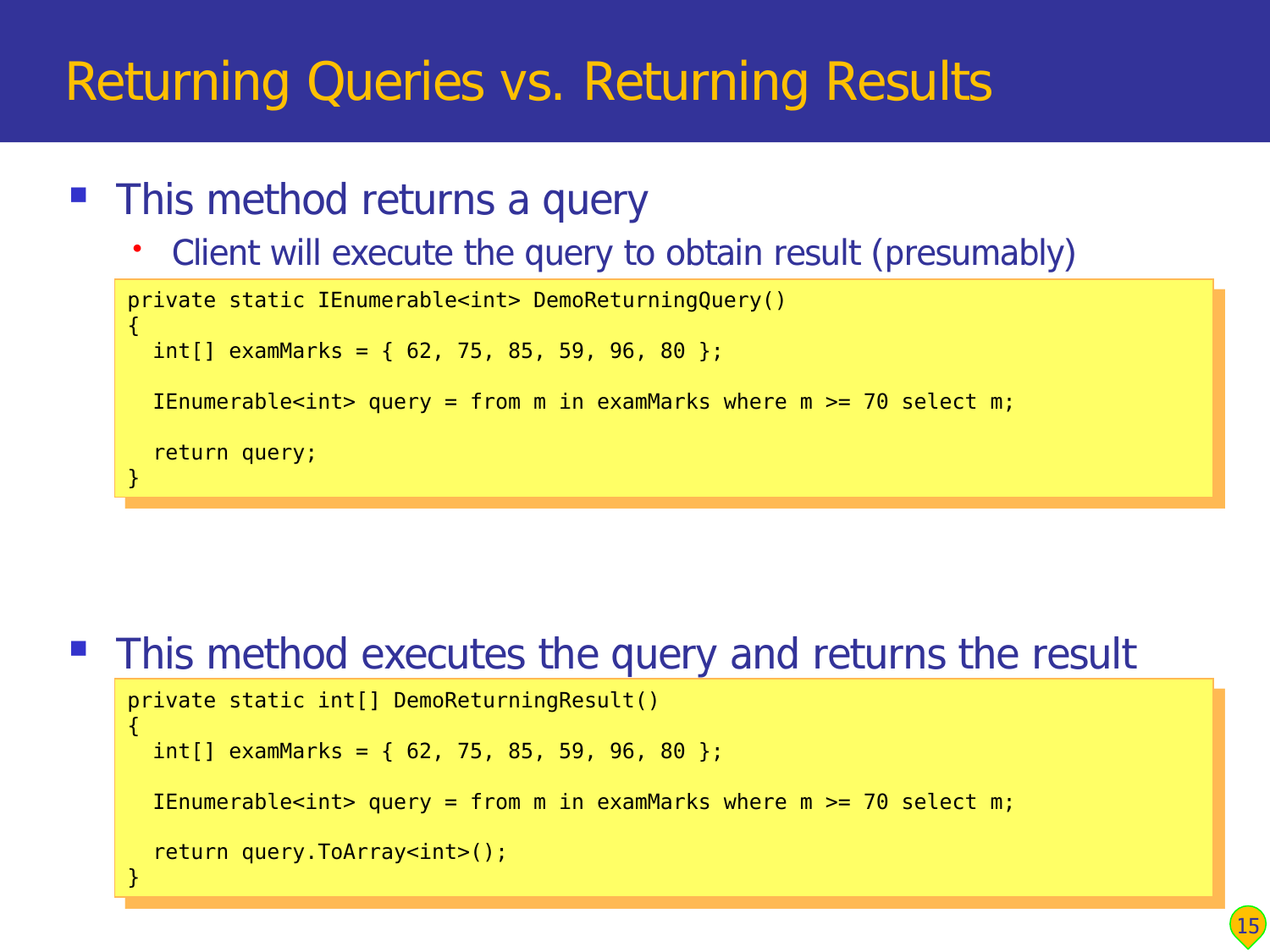

# Returning Queries vs. Returning Results
This method returns a query
Client will execute the query to obtain result (presumably)

This method executes the query and returns the result
No need for client to execute query, it's already done!
private static IEnumerable<int> DemoReturningQuery()
{
  int[] examMarks = { 62, 75, 85, 59, 96, 80 };

  IEnumerable<int> query = from m in examMarks where m >= 70 select m;

  return query;
}
private static int[] DemoReturningResult()
{
  int[] examMarks = { 62, 75, 85, 59, 96, 80 };

  IEnumerable<int> query = from m in examMarks where m >= 70 select m;

  return query.ToArray<int>();
}
15